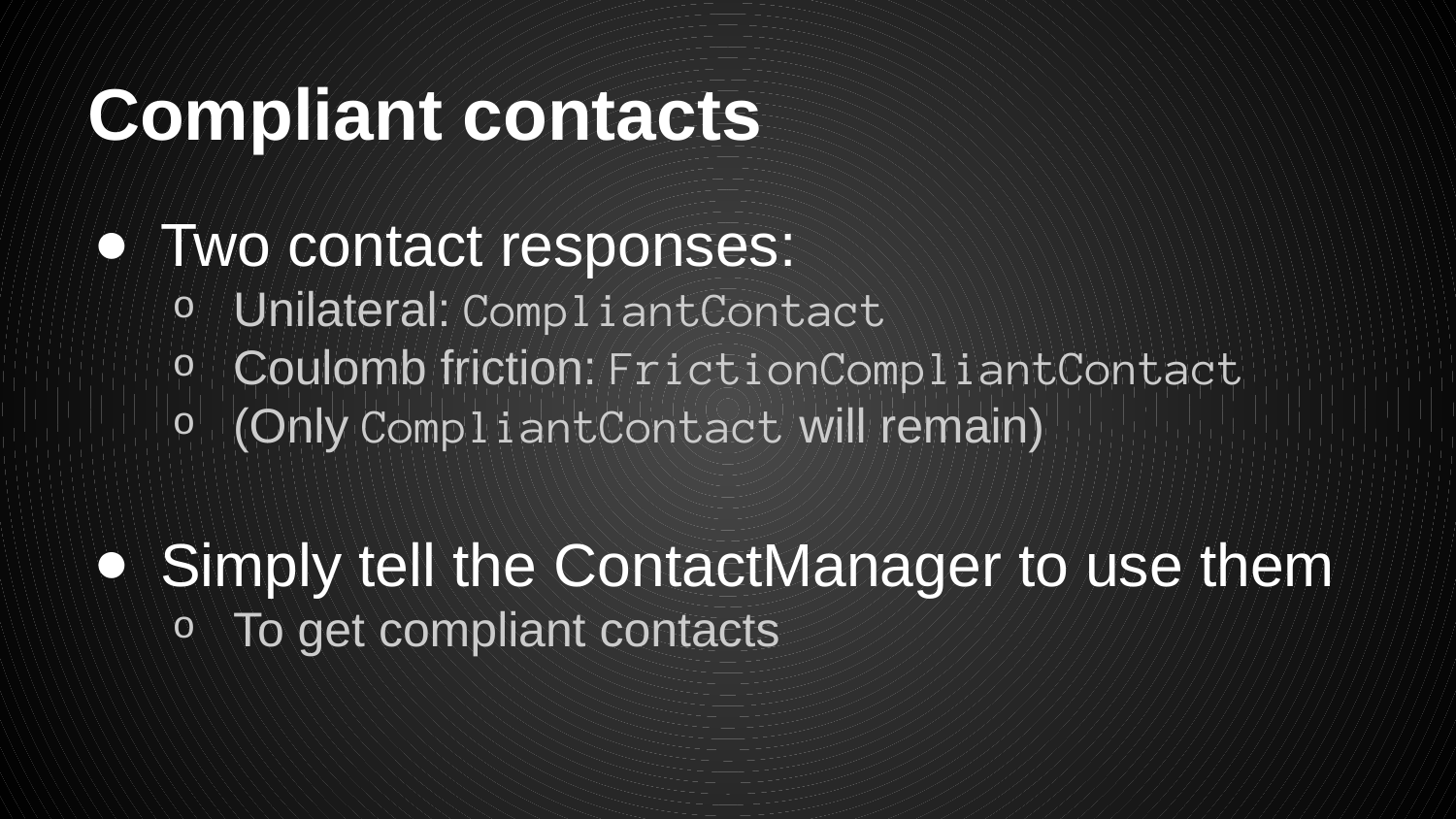

# Compliant contacts
Two contact responses:
Unilateral: CompliantContact
Coulomb friction: FrictionCompliantContact
(Only CompliantContact will remain)

Simply tell the ContactManager to use them
To get compliant contacts